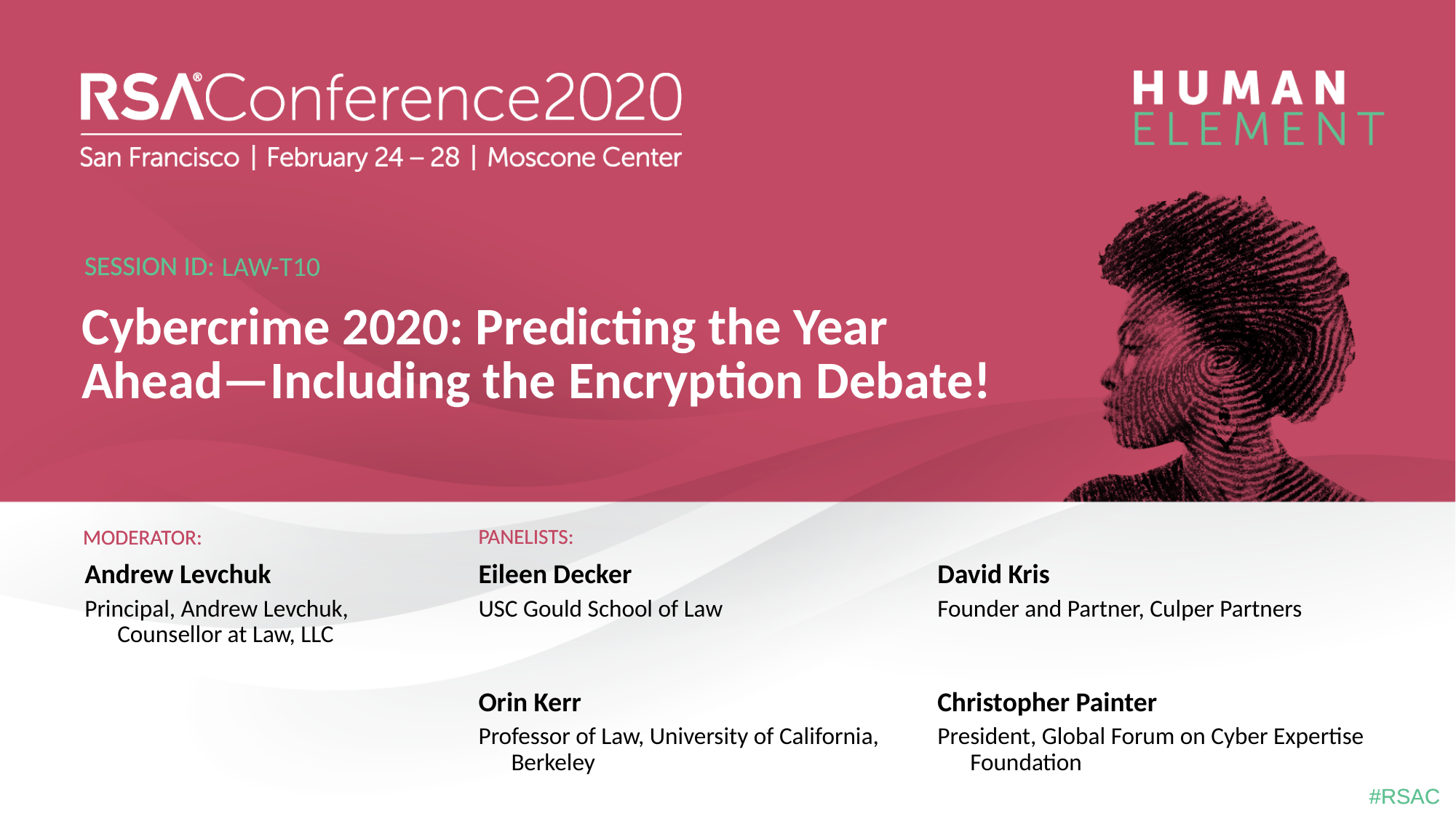

LAW-T10
# Cybercrime 2020: Predicting the Year Ahead—Including the Encryption Debate!
Andrew Levchuk
Eileen Decker
David Kris
Principal, Andrew Levchuk, Counsellor at Law, LLC
USC Gould School of Law
Founder and Partner, Culper Partners
Orin Kerr
Christopher Painter
Professor of Law, University of California, Berkeley
President, Global Forum on Cyber Expertise Foundation